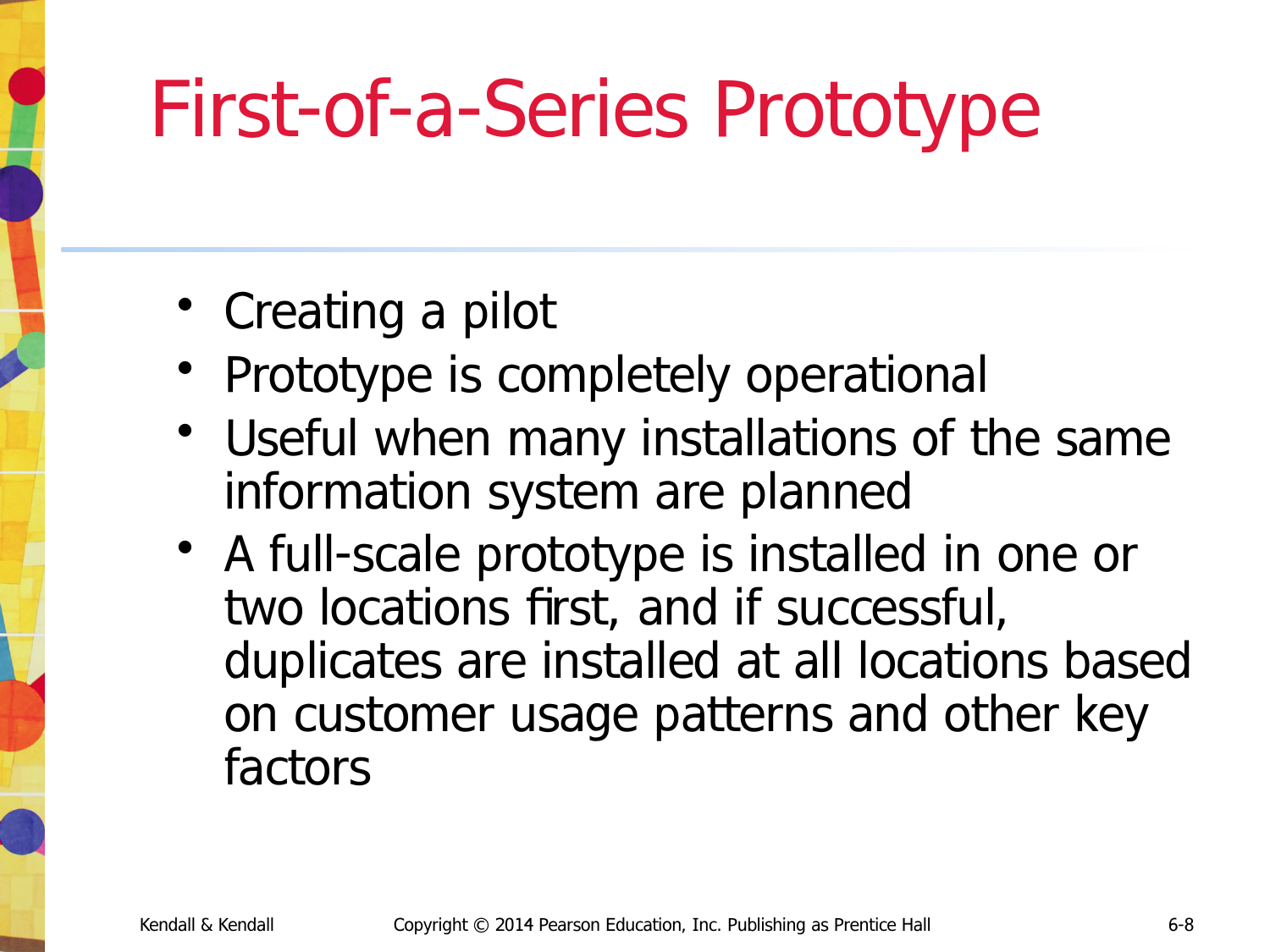

# First-of-a-Series Prototype
Creating a pilot
Prototype is completely operational
Useful when many installations of the same information system are planned
A full-scale prototype is installed in one or two locations first, and if successful, duplicates are installed at all locations based on customer usage patterns and other key factors
Kendall & Kendall	Copyright © 2014 Pearson Education, Inc. Publishing as Prentice Hall
6-8